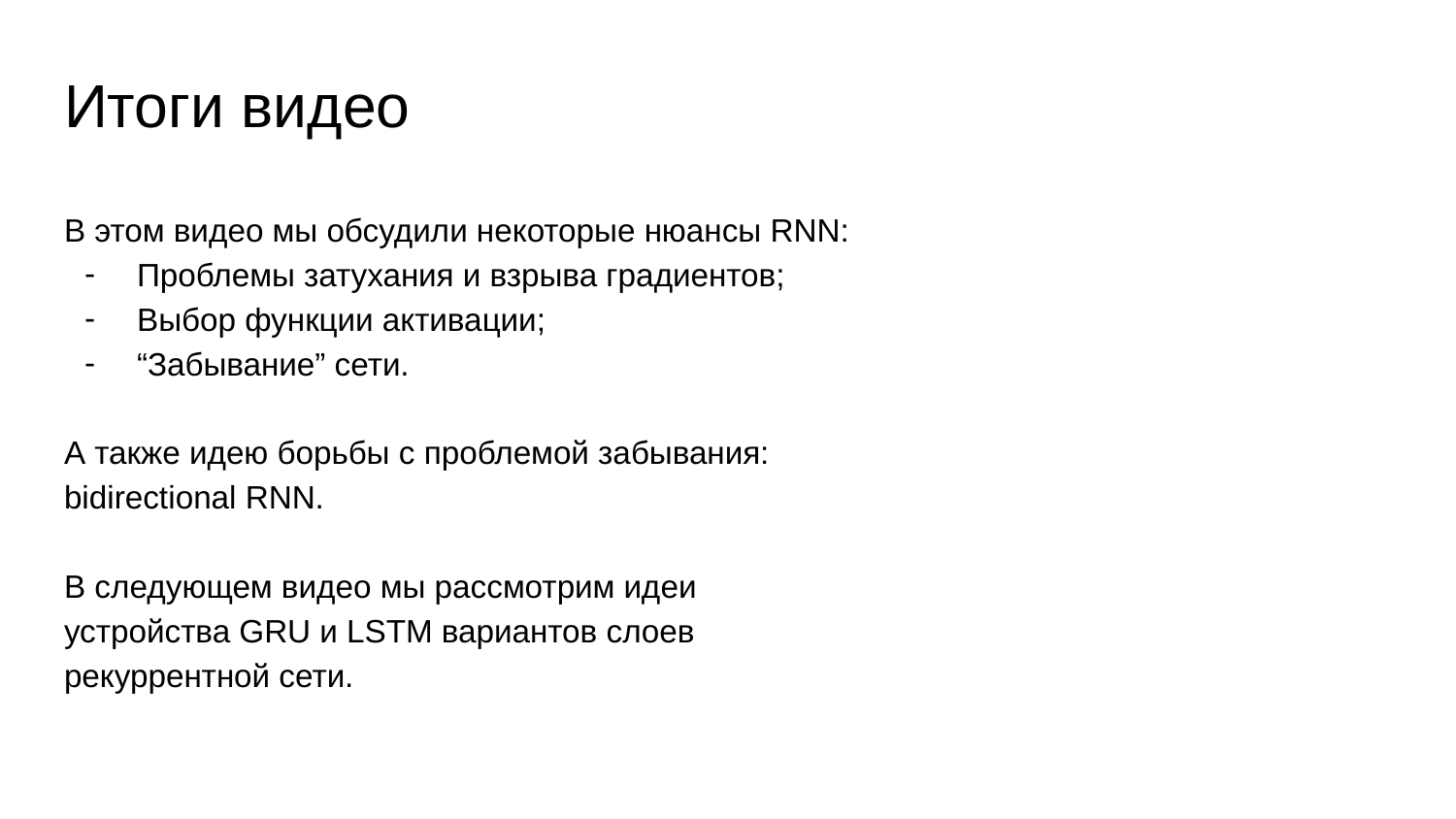

# Итоги видео
В этом видео мы обсудили некоторые нюансы RNN:
Проблемы затухания и взрыва градиентов;
Выбор функции активации;
“Забывание” сети.

А также идею борьбы с проблемой забывания: bidirectional RNN.

В следующем видео мы рассмотрим идеи устройства GRU и LSTM вариантов слоев рекуррентной сети.